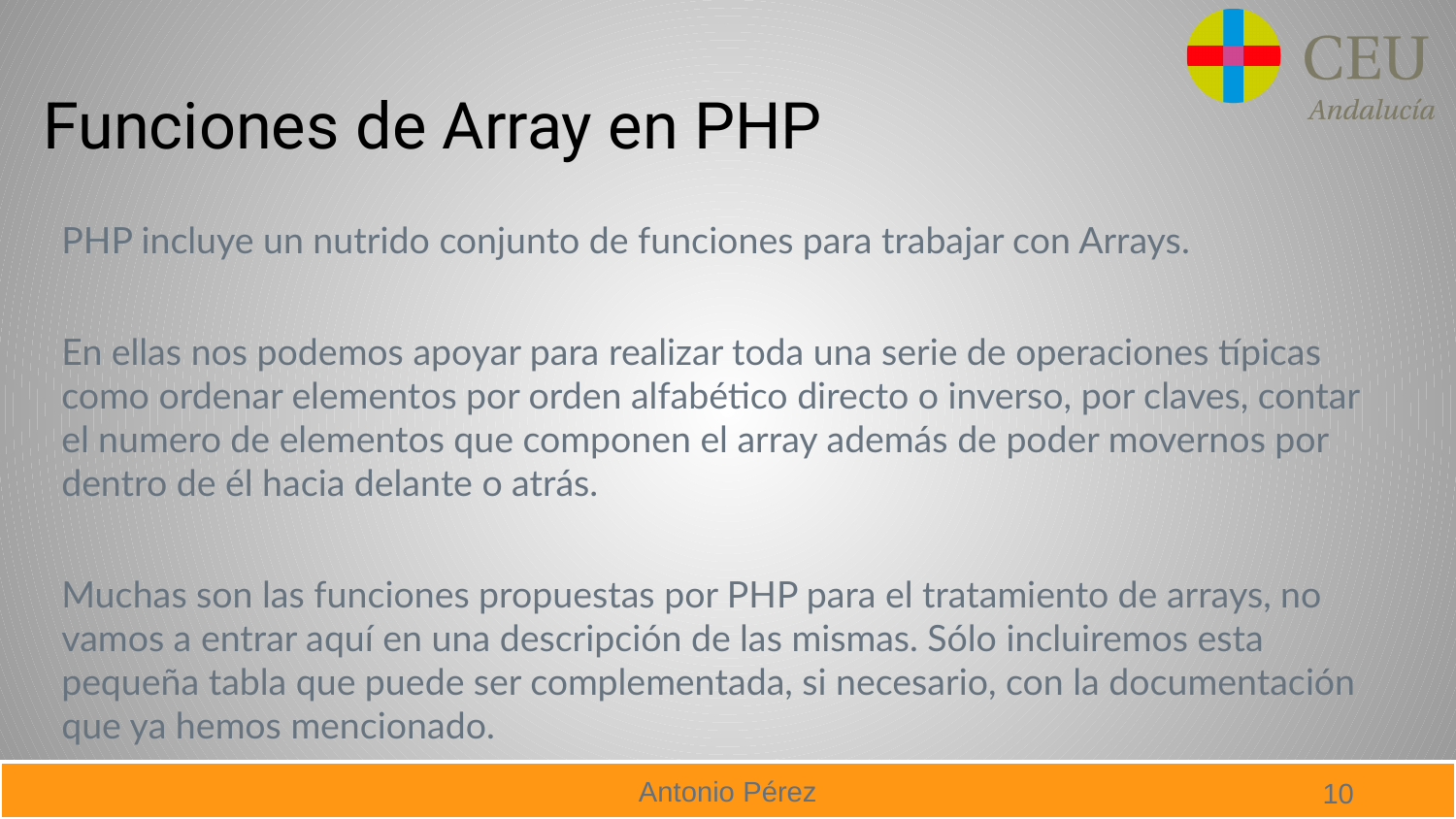

# Funciones de Array en PHP
PHP incluye un nutrido conjunto de funciones para trabajar con Arrays.

En ellas nos podemos apoyar para realizar toda una serie de operaciones típicas como ordenar elementos por orden alfabético directo o inverso, por claves, contar el numero de elementos que componen el array además de poder movernos por dentro de él hacia delante o atrás.

Muchas son las funciones propuestas por PHP para el tratamiento de arrays, no vamos a entrar aquí en una descripción de las mismas. Sólo incluiremos esta pequeña tabla que puede ser complementada, si necesario, con la documentación que ya hemos mencionado.
10